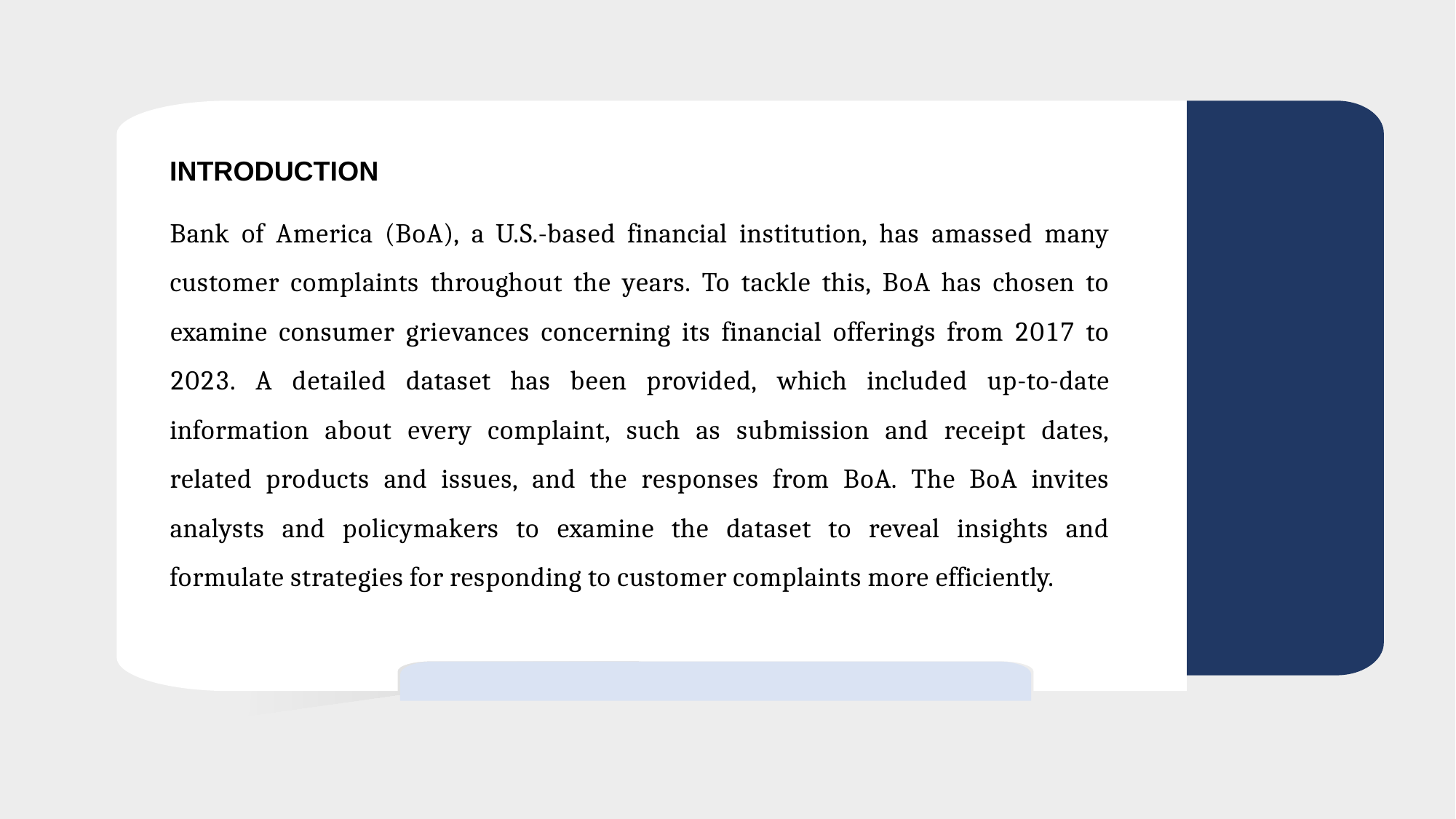

INTRODUCTION
Bank of America (BoA), a U.S.-based financial institution, has amassed many customer complaints throughout the years. To tackle this, BoA has chosen to examine consumer grievances concerning its financial offerings from 2017 to 2023. A detailed dataset has been provided, which included up-to-date information about every complaint, such as submission and receipt dates, related products and issues, and the responses from BoA. The BoA invites analysts and policymakers to examine the dataset to reveal insights and formulate strategies for responding to customer complaints more efficiently.